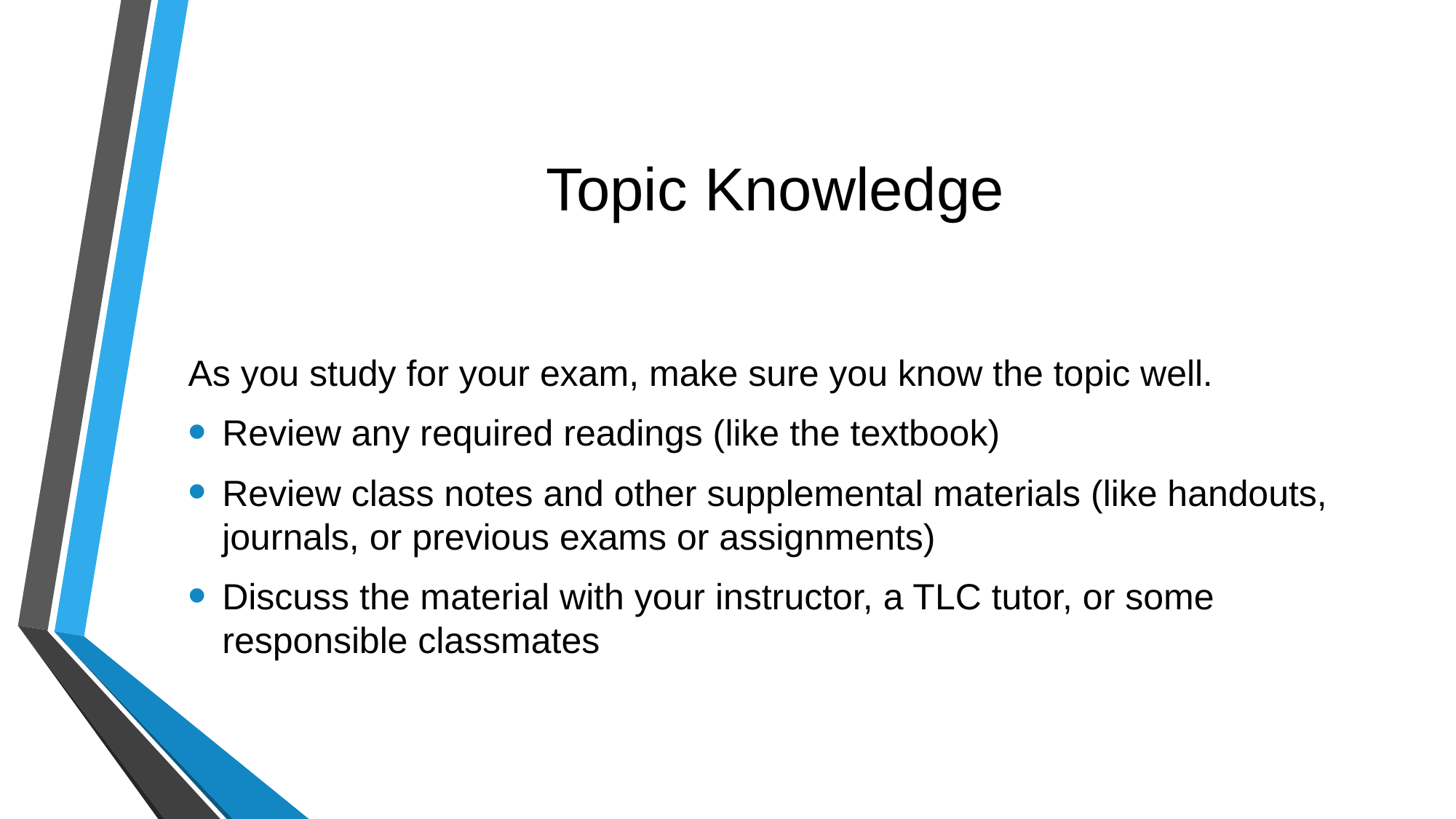

# Topic Knowledge
As you study for your exam, make sure you know the topic well.
Review any required readings (like the textbook)
Review class notes and other supplemental materials (like handouts, journals, or previous exams or assignments)
Discuss the material with your instructor, a TLC tutor, or some responsible classmates